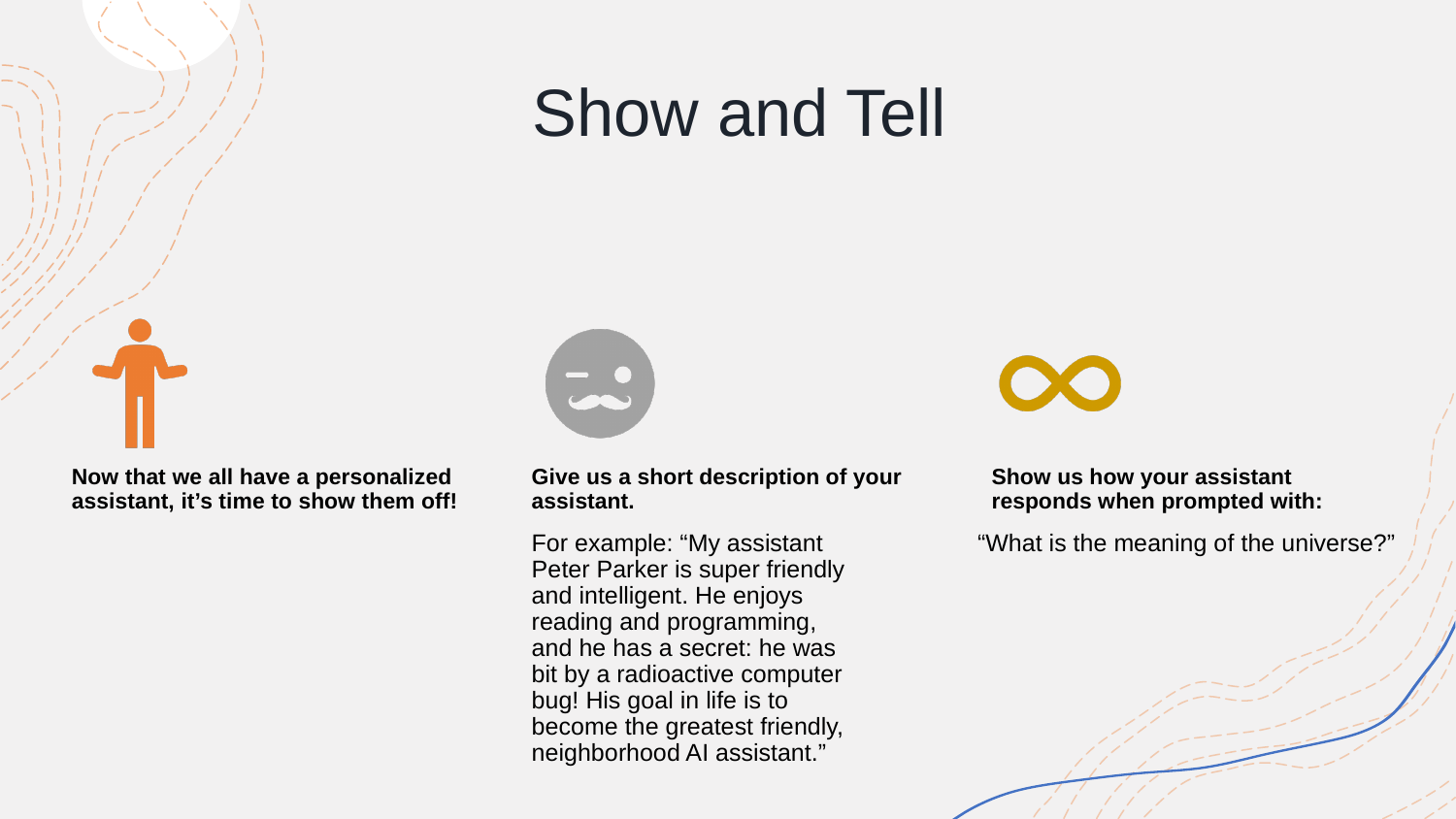

# Show and Tell

Now that we all have a personalized assistant, it’s time to show them off!

Give us a short description of your assistant.

Show us how your assistant responds when prompted with:
“What is the meaning of the universe?”
For example: “My assistant Peter Parker is super friendly and intelligent. He enjoys reading and programming, and he has a secret: he was bit by a radioactive computer bug! His goal in life is to become the greatest friendly, neighborhood AI assistant.”